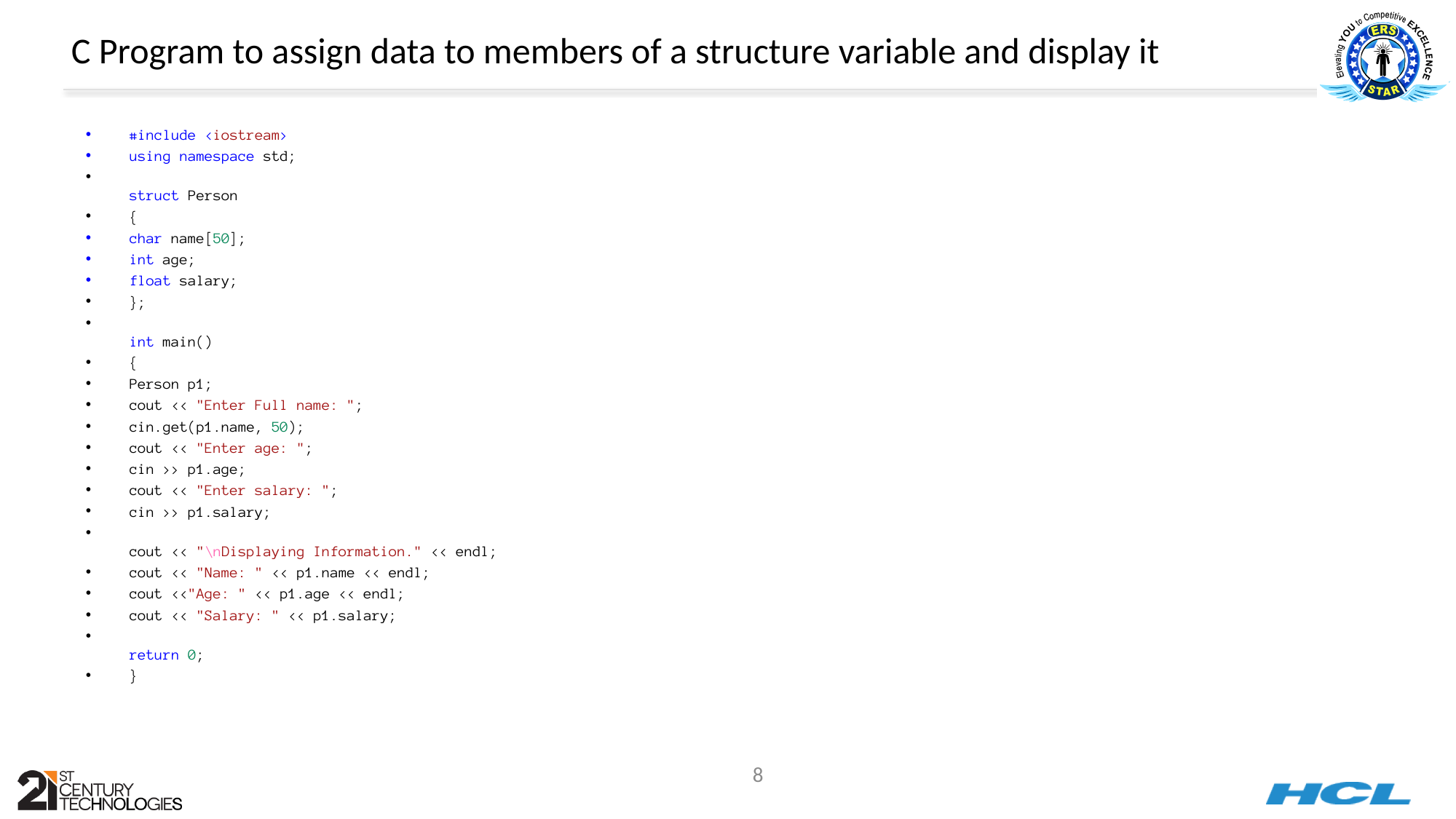

# C Program to assign data to members of a structure variable and display it
#include <iostream>
using namespace std;
struct Person
{
char name[50];
int age;
float salary;
};
int main()
{
Person p1;
cout << "Enter Full name: ";
cin.get(p1.name, 50);
cout << "Enter age: ";
cin >> p1.age;
cout << "Enter salary: ";
cin >> p1.salary;
cout << "\nDisplaying Information." << endl;
cout << "Name: " << p1.name << endl;
cout <<"Age: " << p1.age << endl;
cout << "Salary: " << p1.salary;
return 0;
}

8